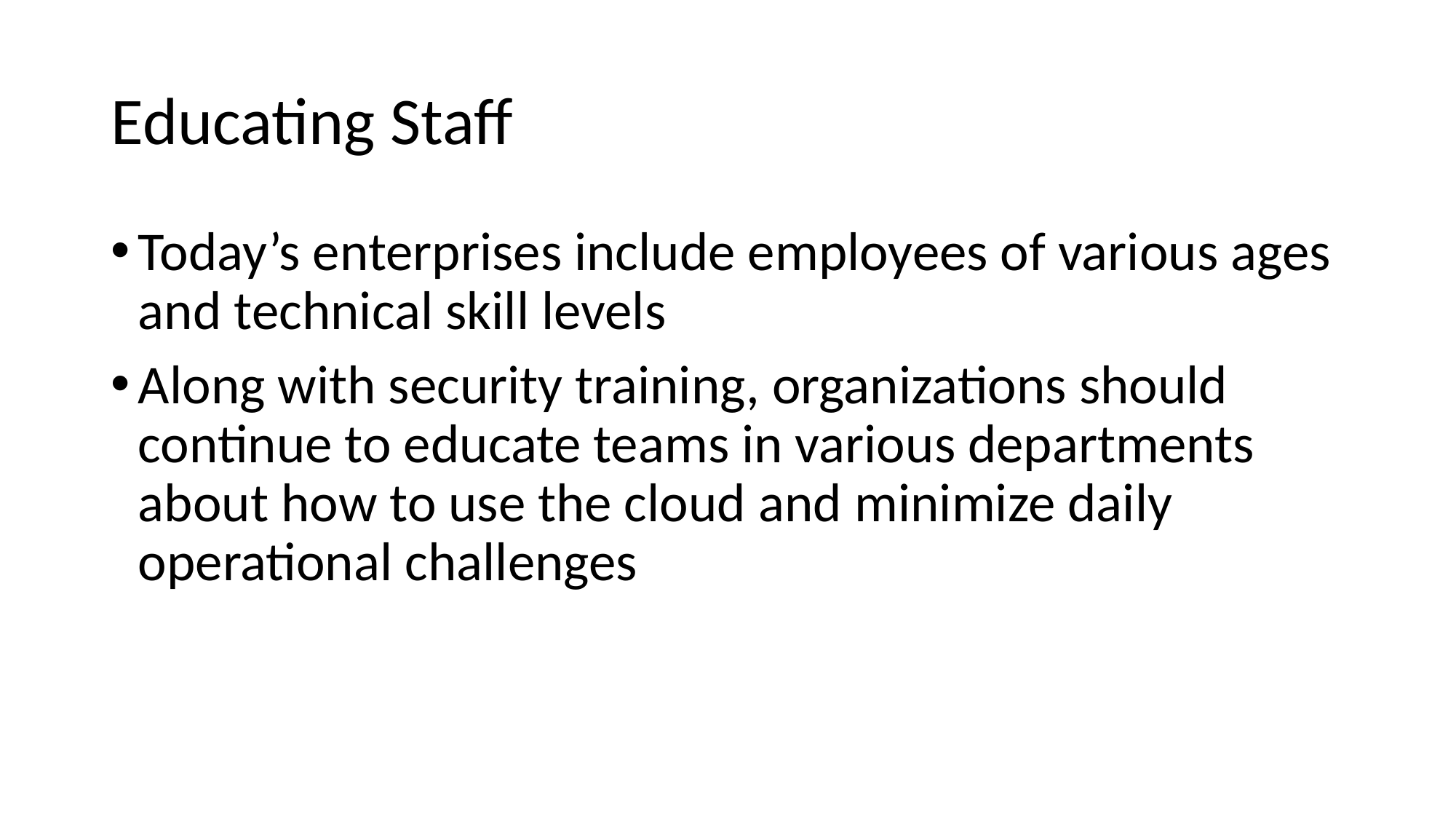

# Educating Staff
Today’s enterprises include employees of various ages and technical skill levels
Along with security training, organizations should continue to educate teams in various departments about how to use the cloud and minimize daily operational challenges